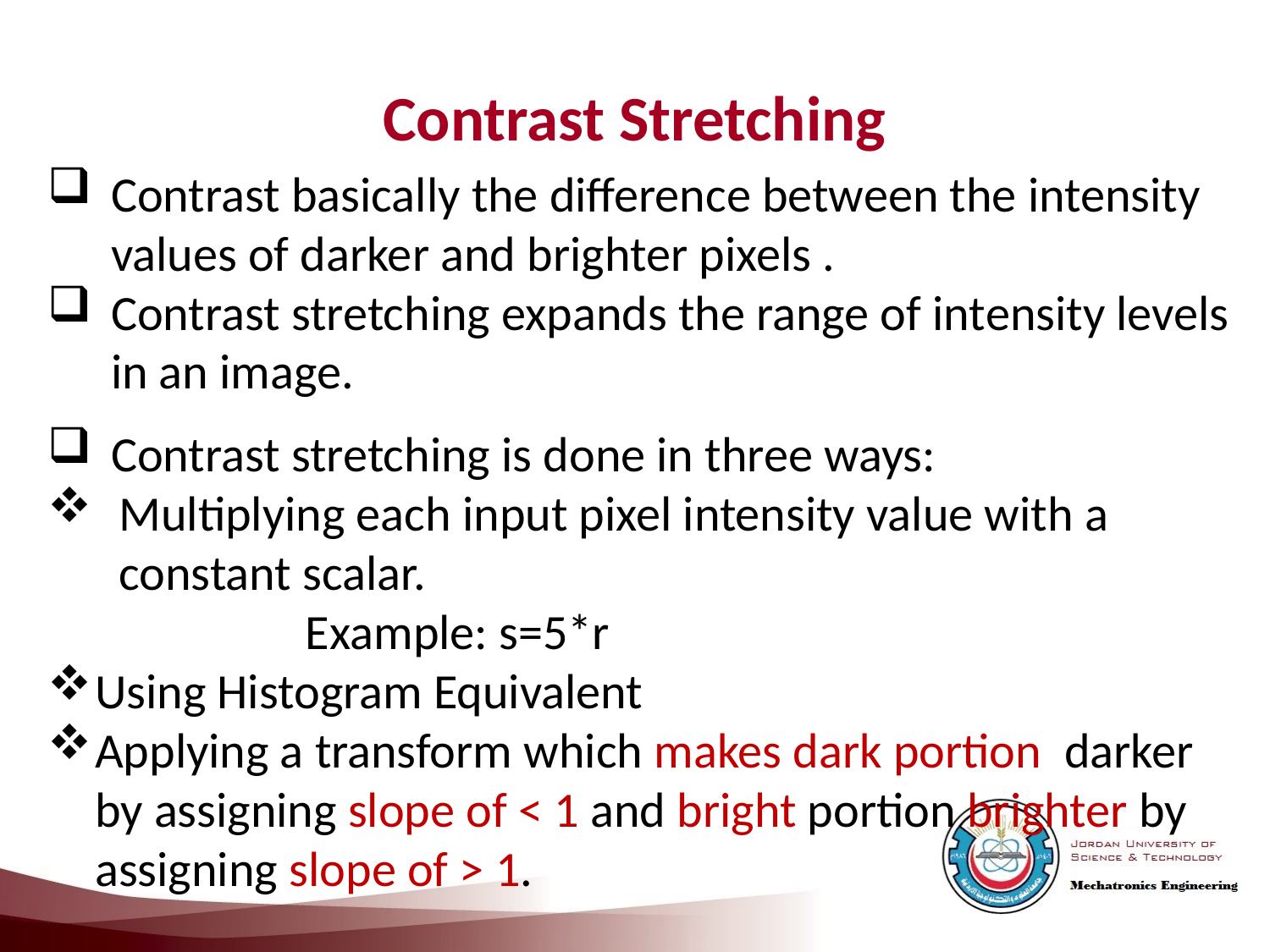

Contrast Stretching
Contrast basically the difference between the intensity values of darker and brighter pixels .
Contrast stretching expands the range of intensity levels in an image.
Contrast stretching is done in three ways:
Multiplying each input pixel intensity value with a constant scalar.
                       Example: s=5*r
Using Histogram Equivalent
Applying a transform which makes dark portion  darker by assigning slope of < 1 and bright portion brighter by assigning slope of > 1.

8